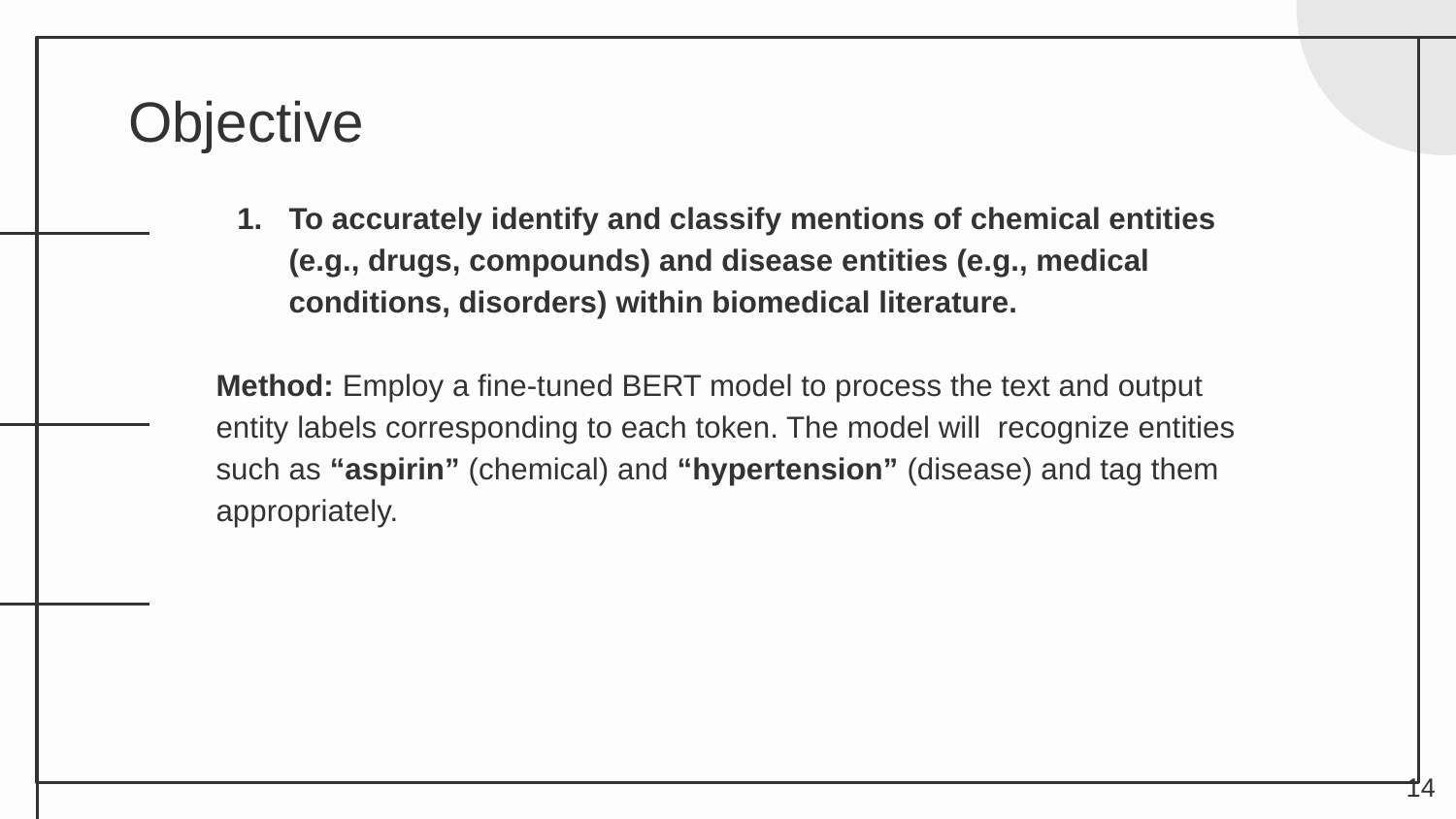

# Objective
To accurately identify and classify mentions of chemical entities (e.g., drugs, compounds) and disease entities (e.g., medical conditions, disorders) within biomedical literature.

Method: Employ a fine-tuned BERT model to process the text and output entity labels corresponding to each token. The model will  recognize entities such as “aspirin” (chemical) and “hypertension” (disease) and tag them appropriately.

14